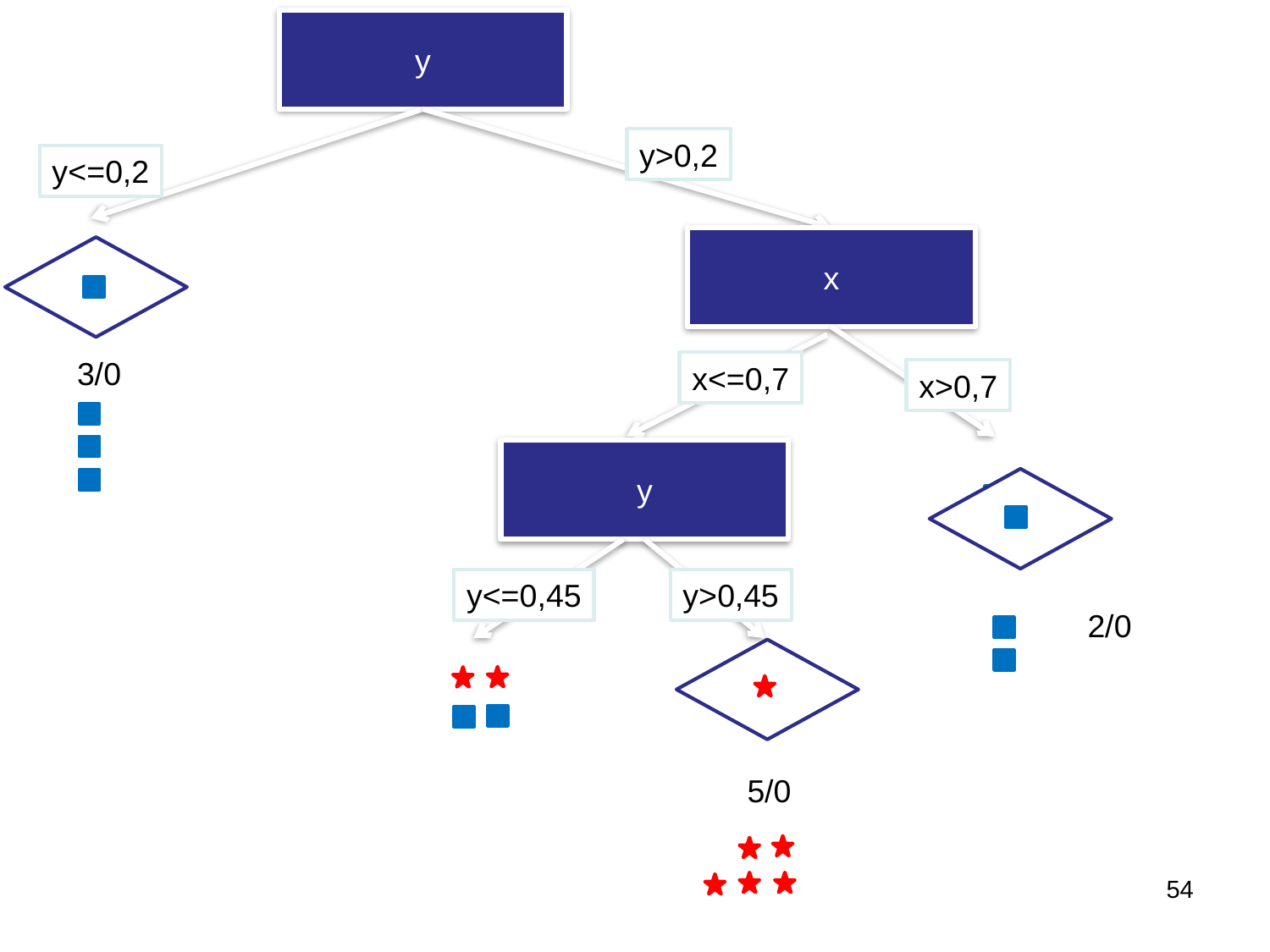

y
y>0,2
y<=0,2
x

3/0
x<=0,7
x>0,7

y

y>0,45
y<=0,45
2/0

5/0

54